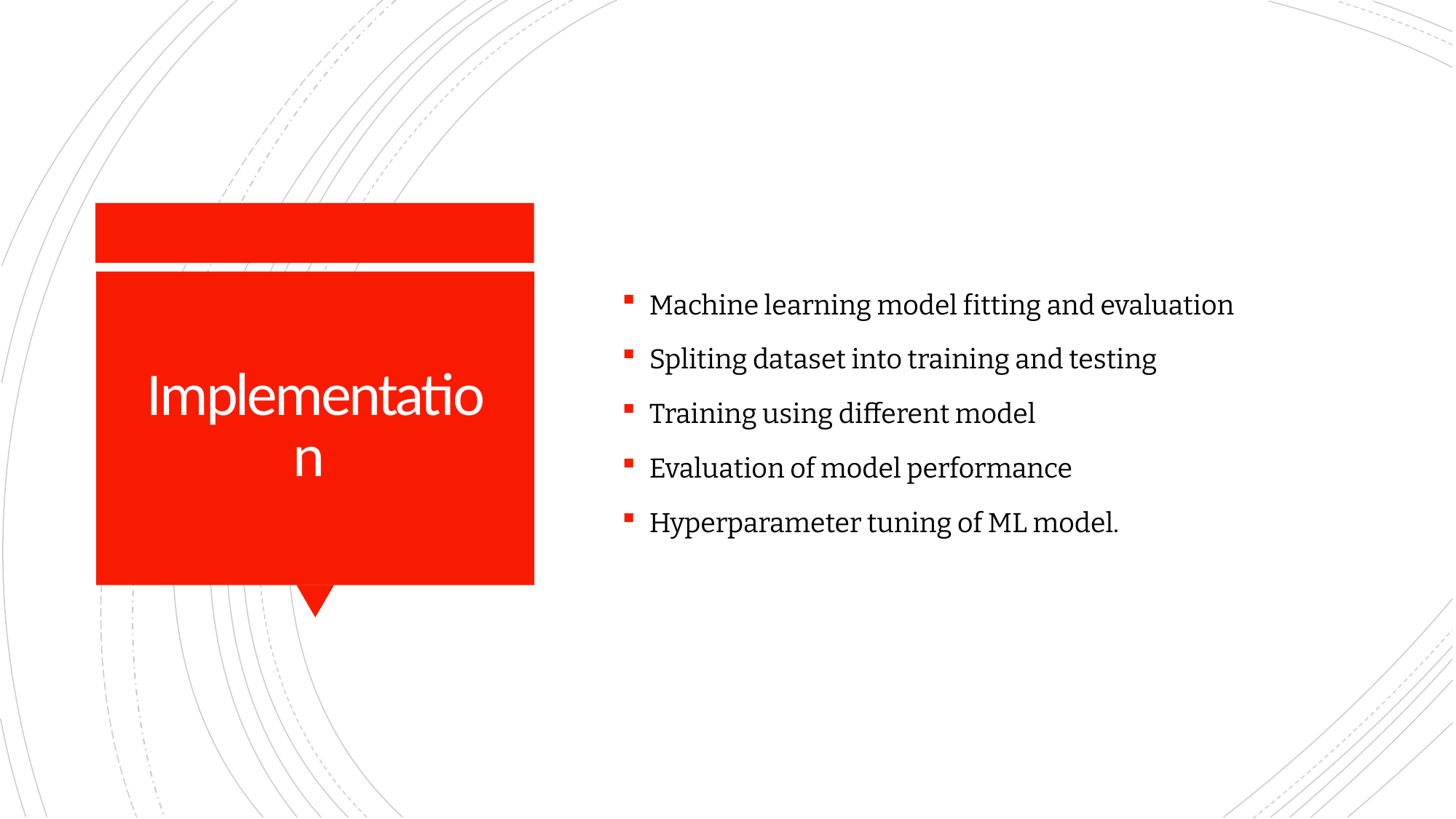

Machine learning model fitting and evaluation
Spliting dataset into training and testing
Training using different model
Evaluation of model performance
Hyperparameter tuning of ML model.
# Implementation